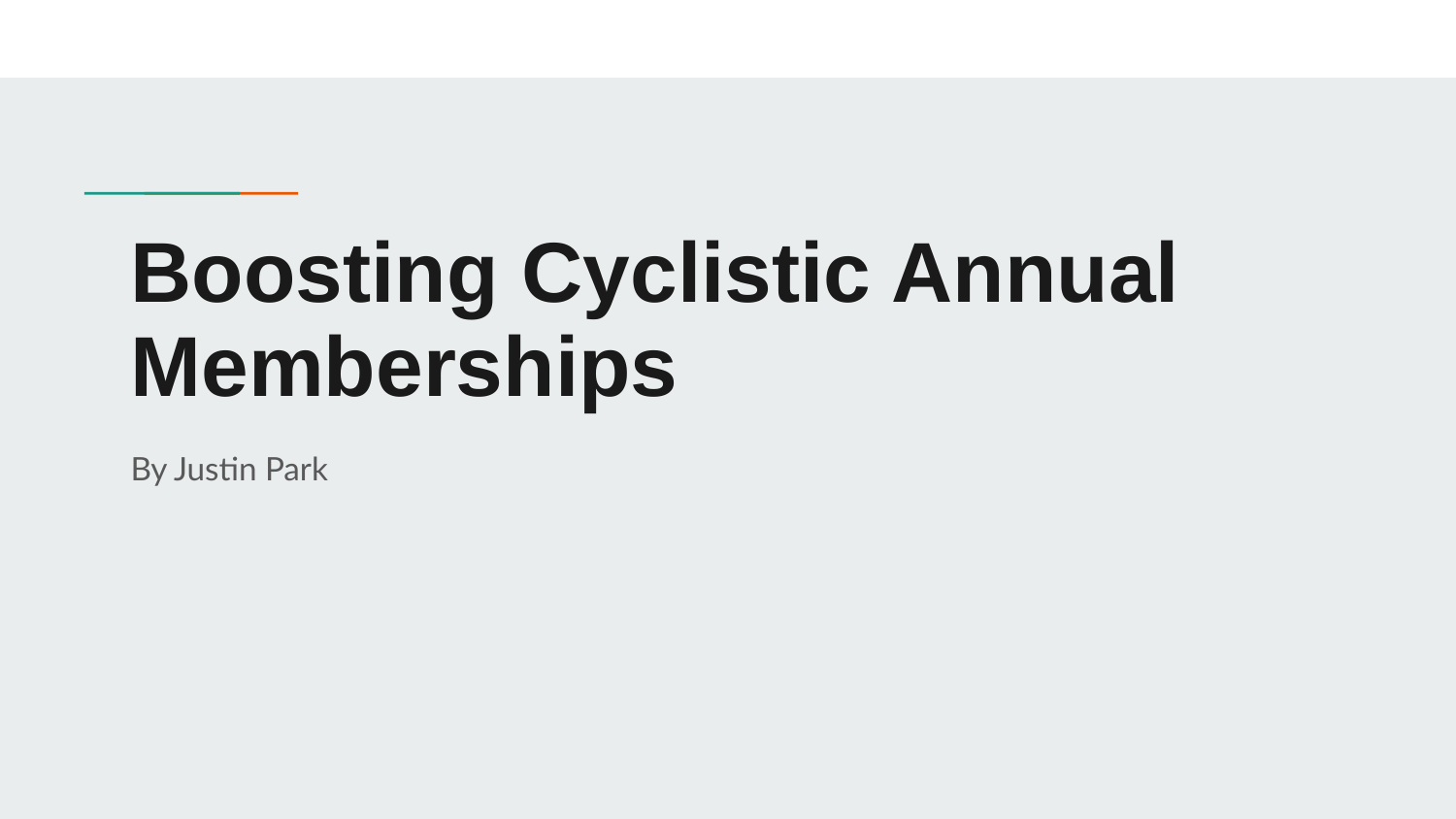

# Boosting Cyclistic Annual Memberships
By Justin Park